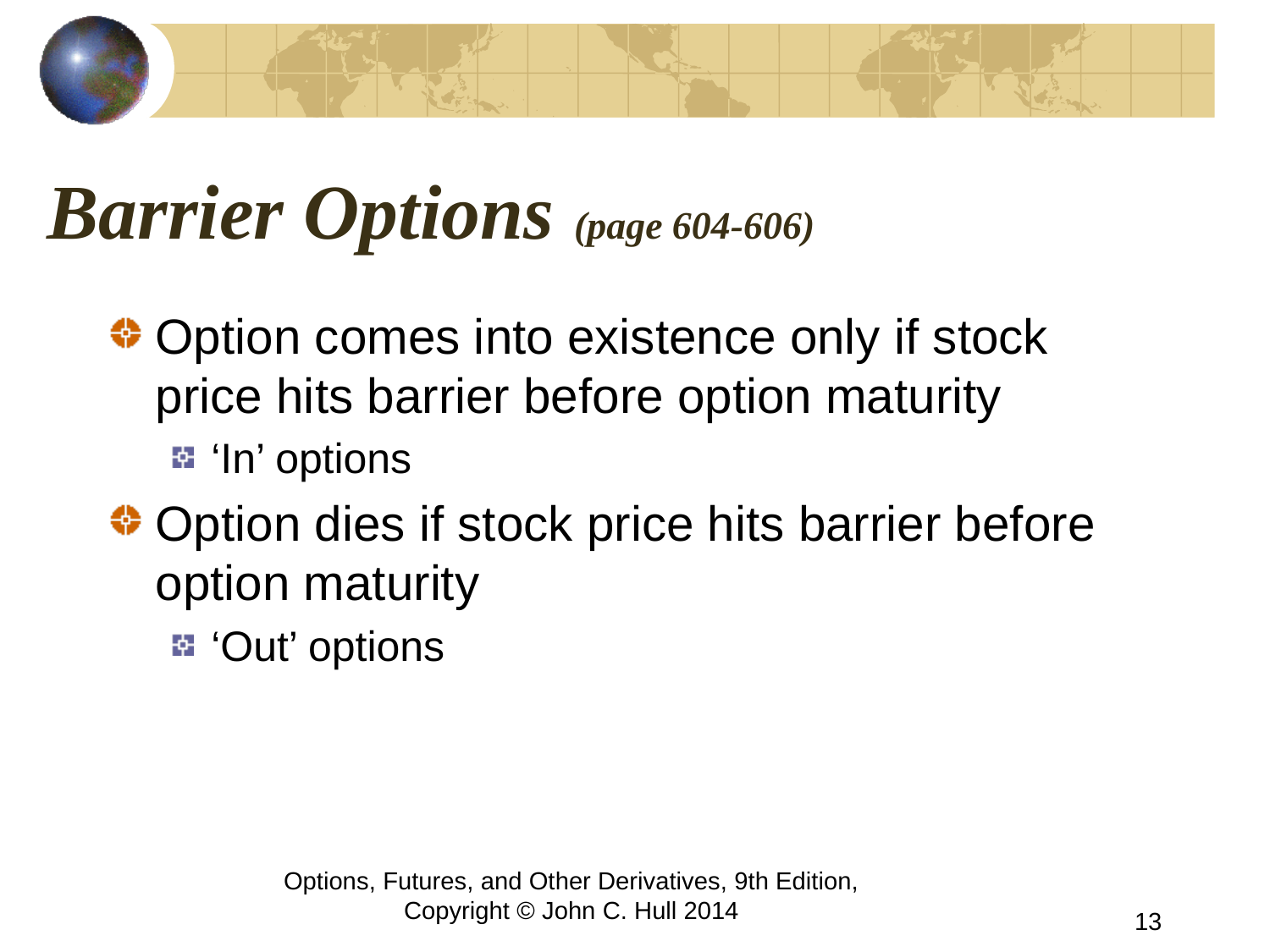

# Barrier Options (page 604-606)
Option comes into existence only if stock price hits barrier before option maturity
‘In’ options
Option dies if stock price hits barrier before option maturity
‘Out’ options
Options, Futures, and Other Derivatives, 9th Edition, Copyright © John C. Hull 2014
13